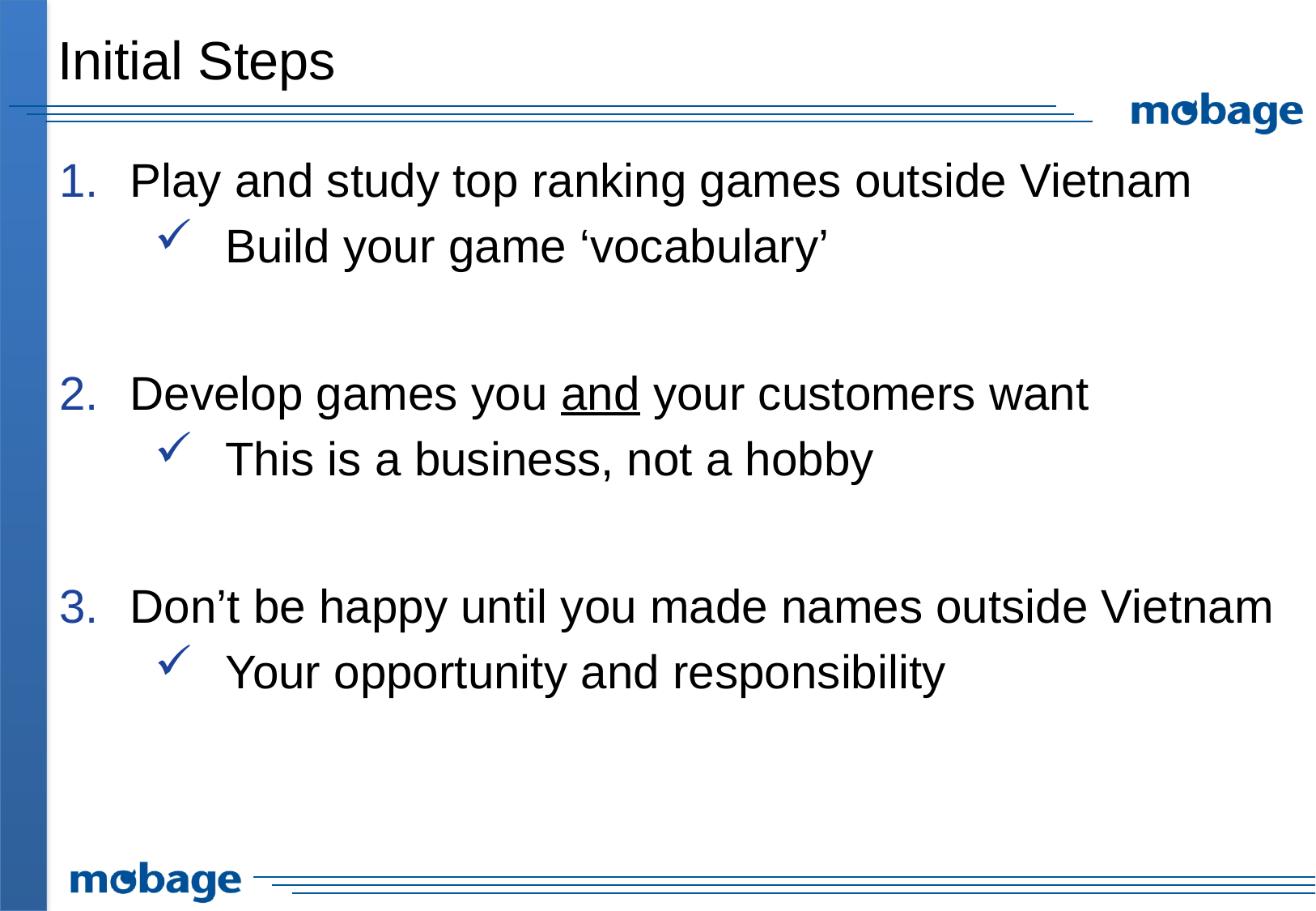

Initial Steps
Play and study top ranking games outside Vietnam
Build your game ‘vocabulary’

Develop games you and your customers want
This is a business, not a hobby

Don’t be happy until you made names outside Vietnam
Your opportunity and responsibility